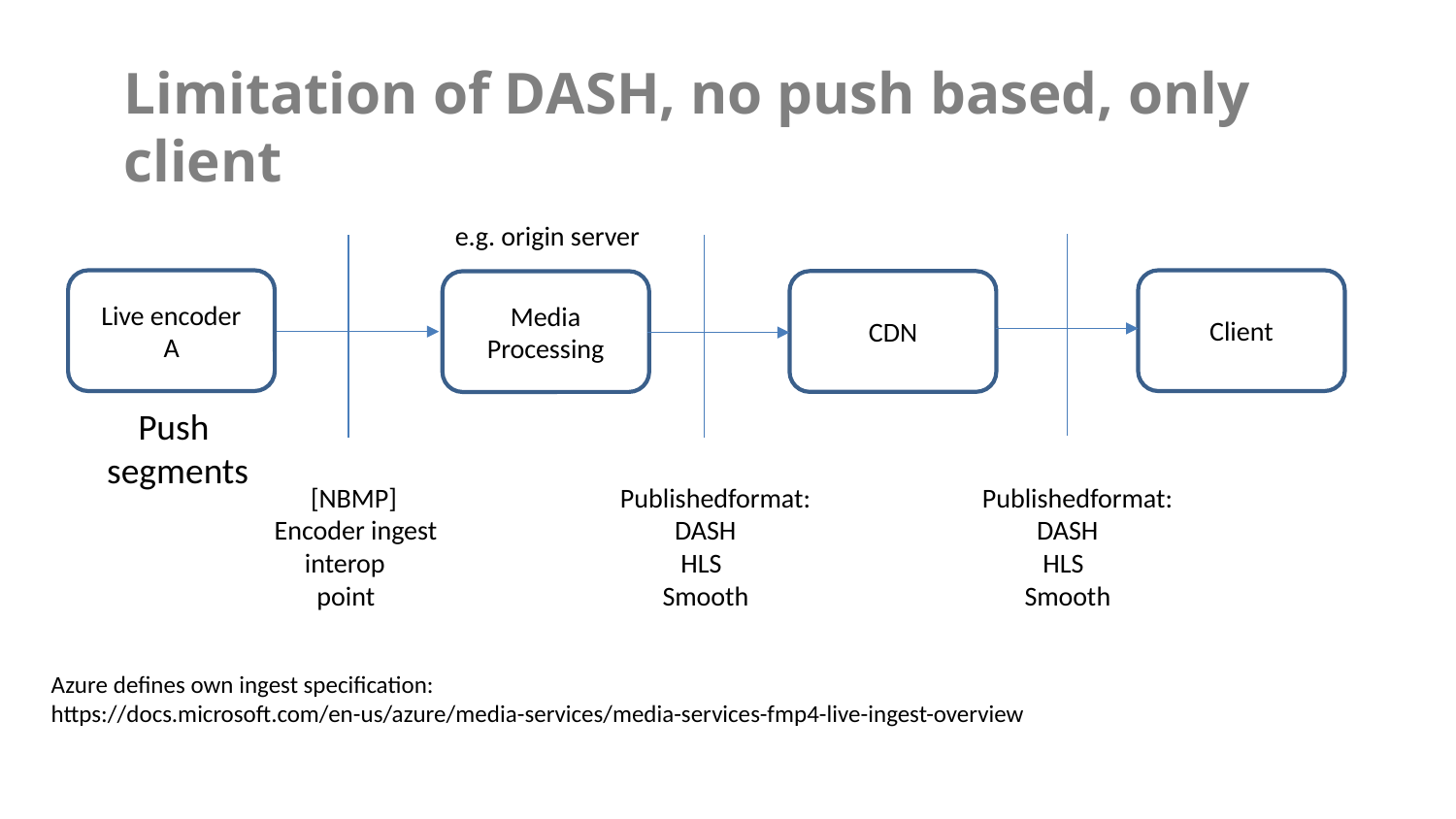

# Limitation of DASH, no push based, only client
e.g. origin server
Live encoder
A
Client
CDN
Media Processing
Push
segments
      [NBMP]
Encoder ingest
     interop
       point
Publishedformat:
         DASH
          HLS
       Smooth
Publishedformat:
         DASH
          HLS
       Smooth
Azure defines own ingest specification:
https://docs.microsoft.com/en-us/azure/media-services/media-services-fmp4-live-ingest-overview